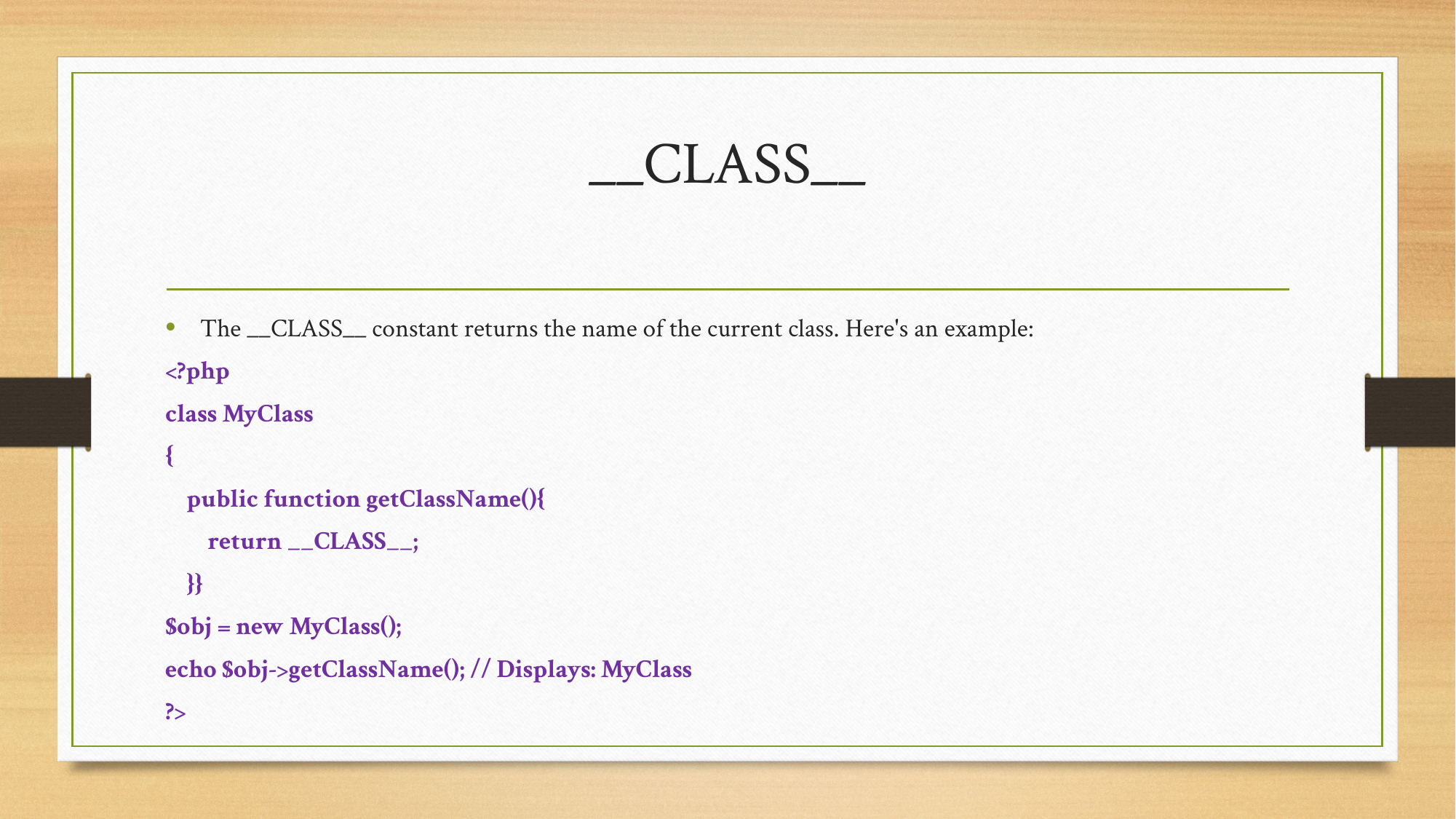

# __CLASS__
The __CLASS__ constant returns the name of the current class. Here's an example:
<?php
class MyClass
{
    public function getClassName(){
        return __CLASS__;
    }}
$obj = new MyClass();
echo $obj->getClassName(); // Displays: MyClass
?>